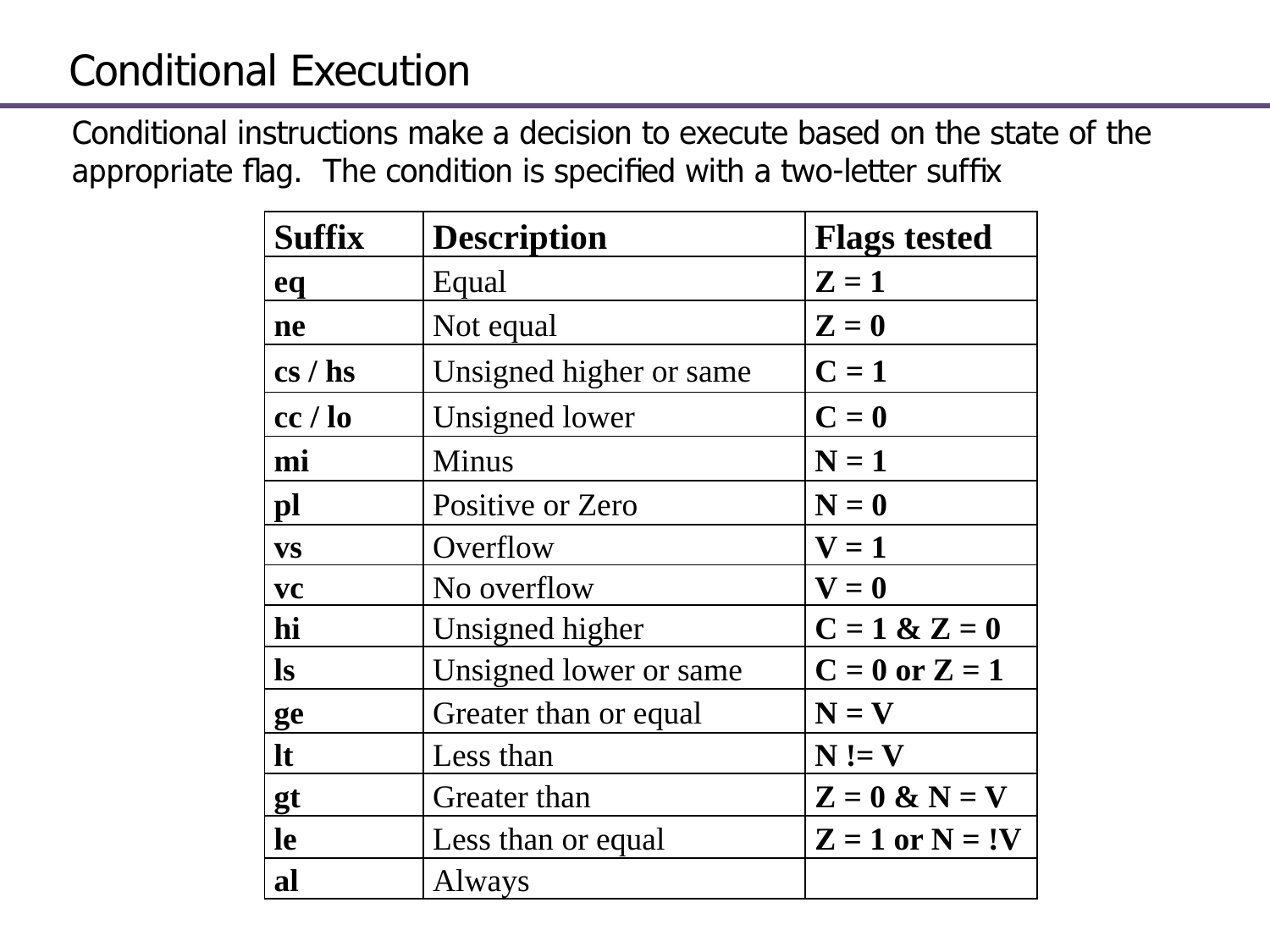

# Conditional Execution
Conditional instructions make a decision to execute based on the state of the appropriate flag.  The condition is specified with a two-letter suffix

| Suffix | Description | Flags tested |
| --- | --- | --- |
| eq | Equal | Z = 1 |
| ne | Not equal | Z = 0 |
| cs / hs | Unsigned higher or same | C = 1 |
| cc / lo | Unsigned lower | C = 0 |
| mi | Minus | N = 1 |
| pl | Positive or Zero | N = 0 |
| vs | Overflow | V = 1 |
| vc | No overflow | V = 0 |
| hi | Unsigned higher | C = 1 & Z = 0 |
| ls | Unsigned lower or same | C = 0 or Z = 1 |
| ge | Greater than or equal | N = V |
| lt | Less than | N != V |
| gt | Greater than | Z = 0 & N = V |
| le | Less than or equal | Z = 1 or N = !V |
| al | Always |  |